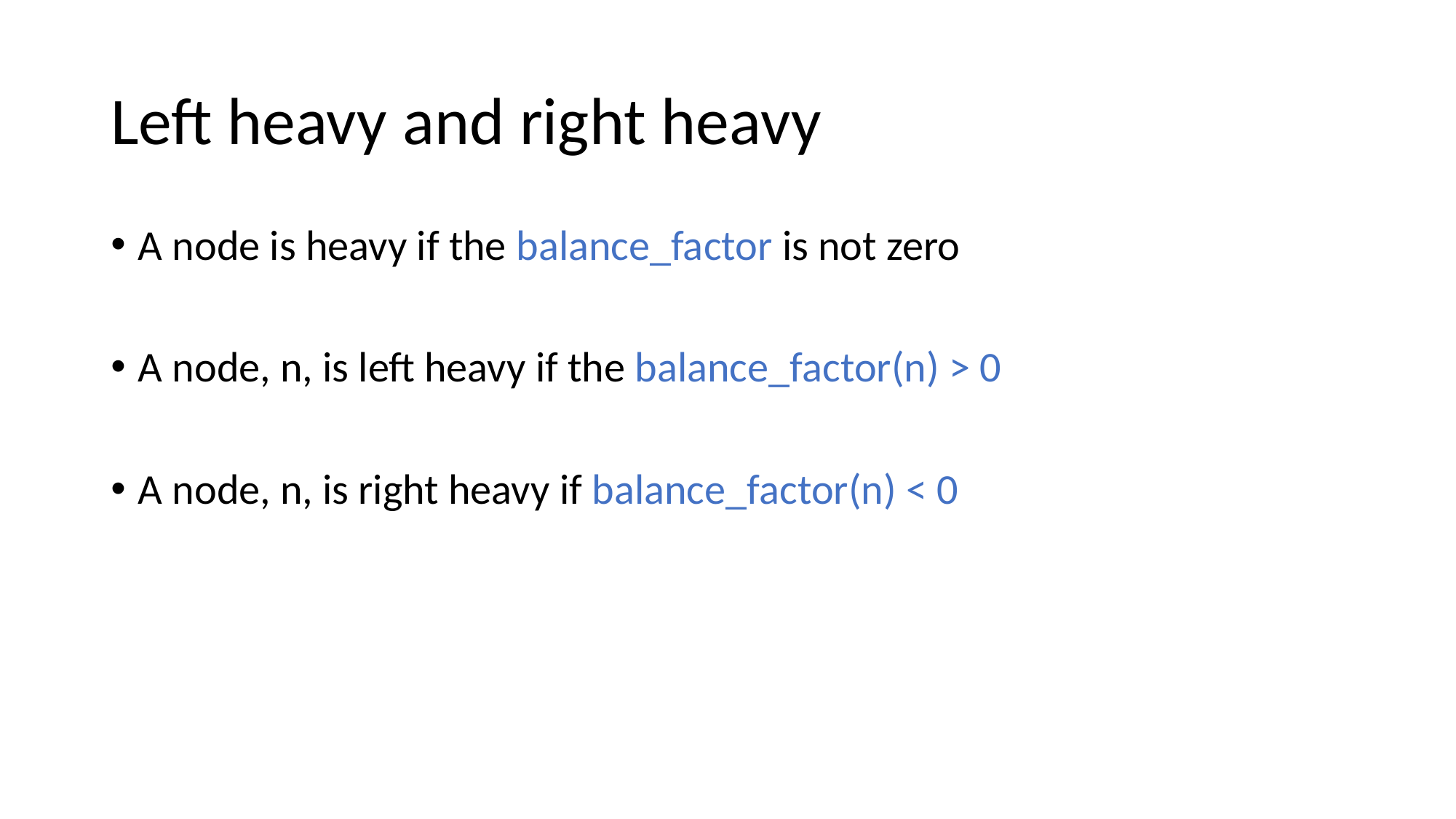

# Left heavy and right heavy
A node is heavy if the balance_factor is not zero

A node, n, is left heavy if the balance_factor(n) > 0

A node, n, is right heavy if balance_factor(n) < 0